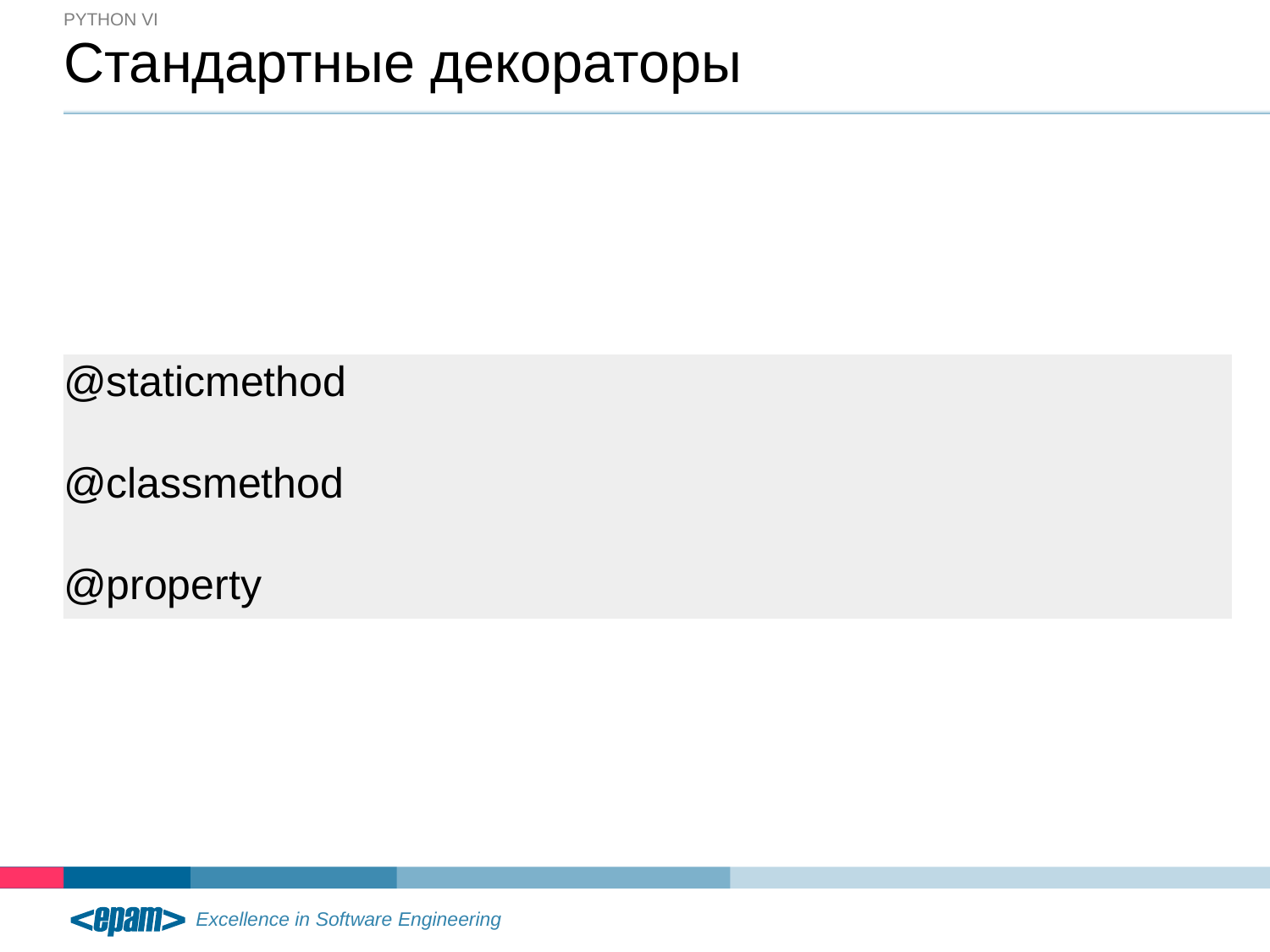

Python VI
# Стандартные декораторы

@staticmethod

@classmethod

@property